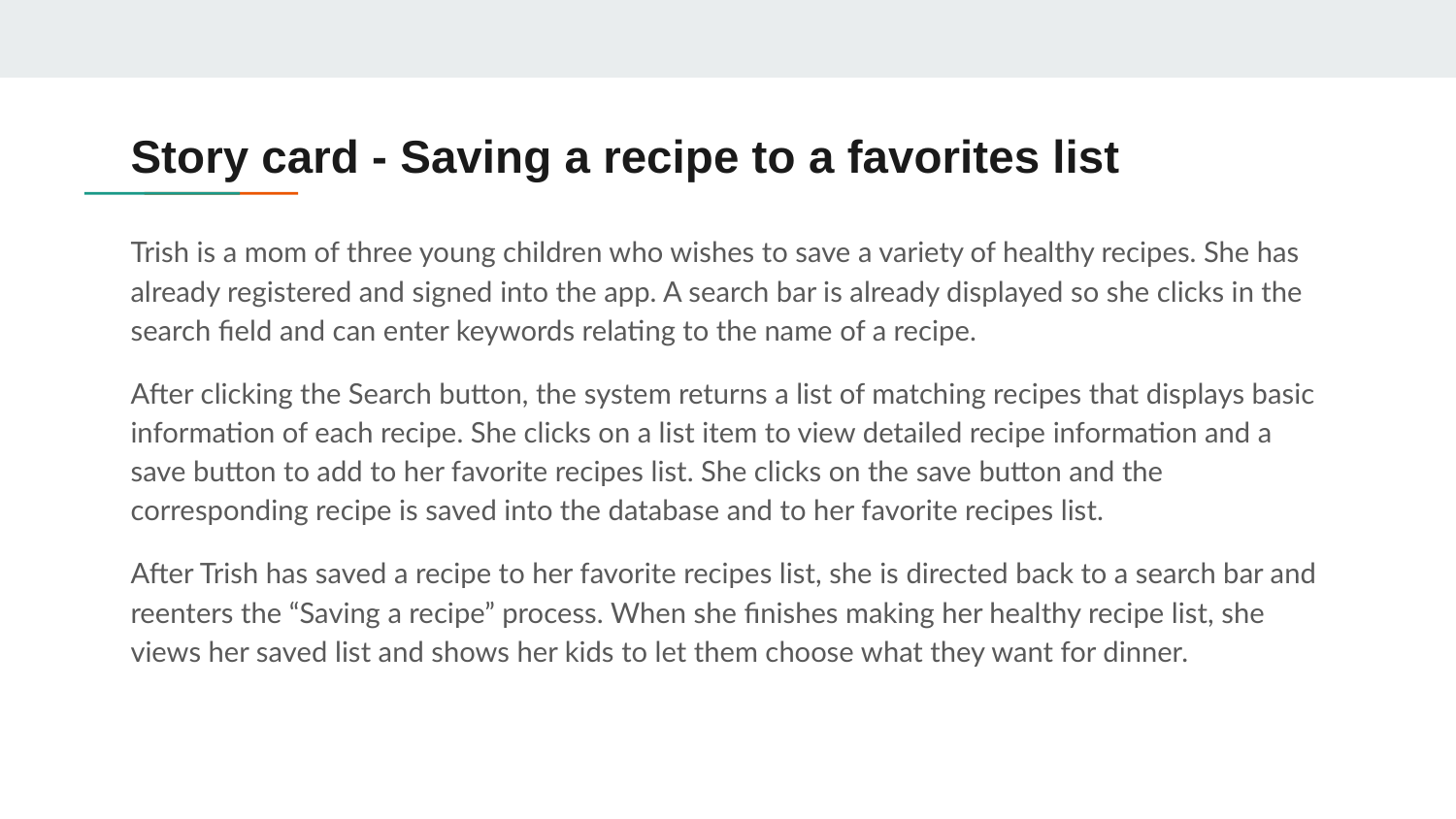

# Story card - Saving a recipe to a favorites list
Trish is a mom of three young children who wishes to save a variety of healthy recipes. She has already registered and signed into the app. A search bar is already displayed so she clicks in the search field and can enter keywords relating to the name of a recipe.
After clicking the Search button, the system returns a list of matching recipes that displays basic information of each recipe. She clicks on a list item to view detailed recipe information and a save button to add to her favorite recipes list. She clicks on the save button and the corresponding recipe is saved into the database and to her favorite recipes list.
After Trish has saved a recipe to her favorite recipes list, she is directed back to a search bar and reenters the “Saving a recipe” process. When she finishes making her healthy recipe list, she views her saved list and shows her kids to let them choose what they want for dinner.